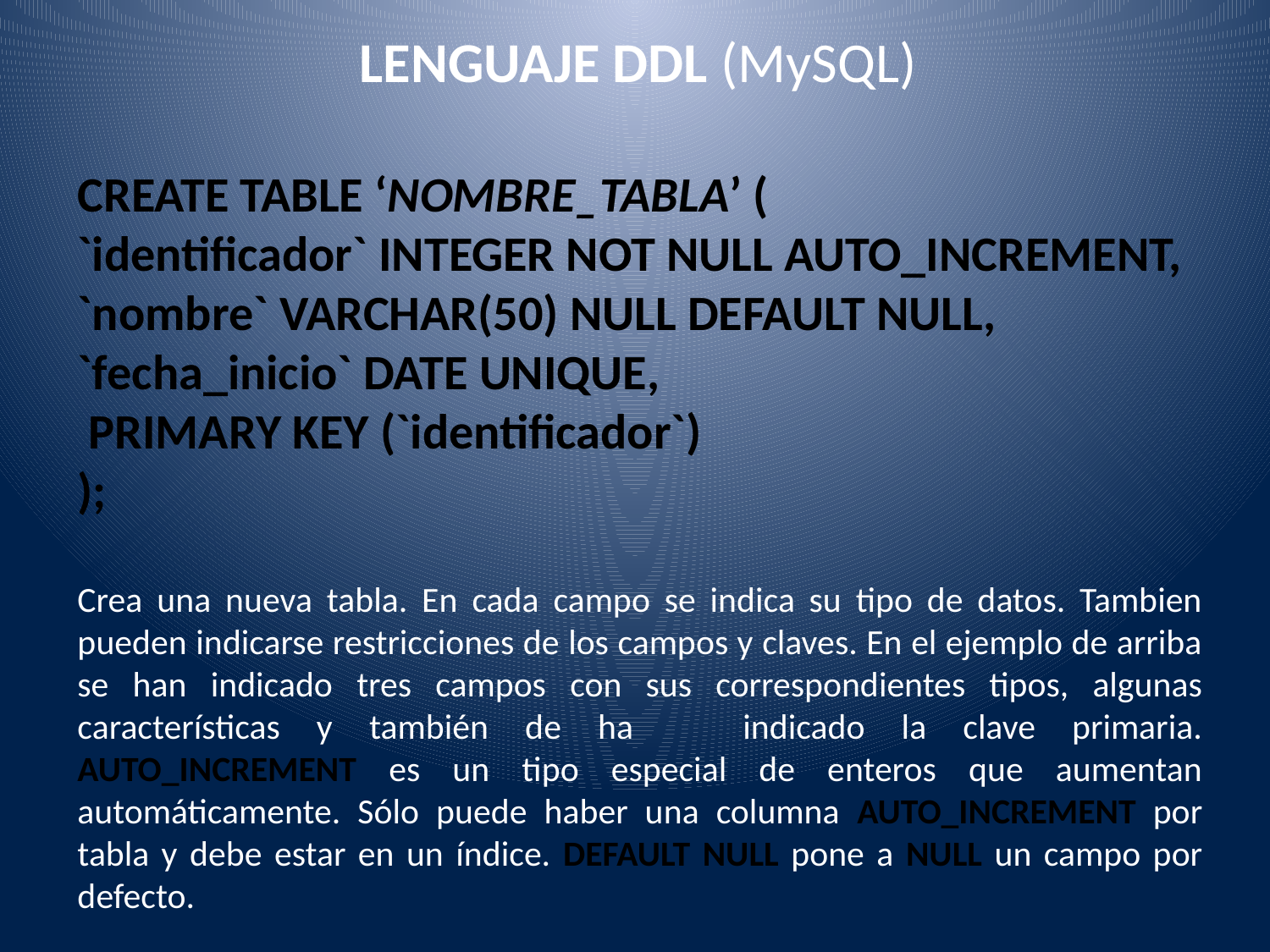

LENGUAJE DDL (MySQL)
CREATE TABLE ‘NOMBRE_TABLA’ (
`identificador` INTEGER NOT NULL AUTO_INCREMENT,
`nombre` VARCHAR(50) NULL DEFAULT NULL,
`fecha_inicio` DATE UNIQUE,
 PRIMARY KEY (`identificador`)
);

Crea una nueva tabla. En cada campo se indica su tipo de datos. Tambien pueden indicarse restricciones de los campos y claves. En el ejemplo de arriba se han indicado tres campos con sus correspondientes tipos, algunas características y también de ha   indicado la clave primaria. AUTO_INCREMENT es un tipo especial de enteros que aumentan automáticamente. Sólo puede haber una columna AUTO_INCREMENT por tabla y debe estar en un índice. DEFAULT NULL pone a NULL un campo por defecto.